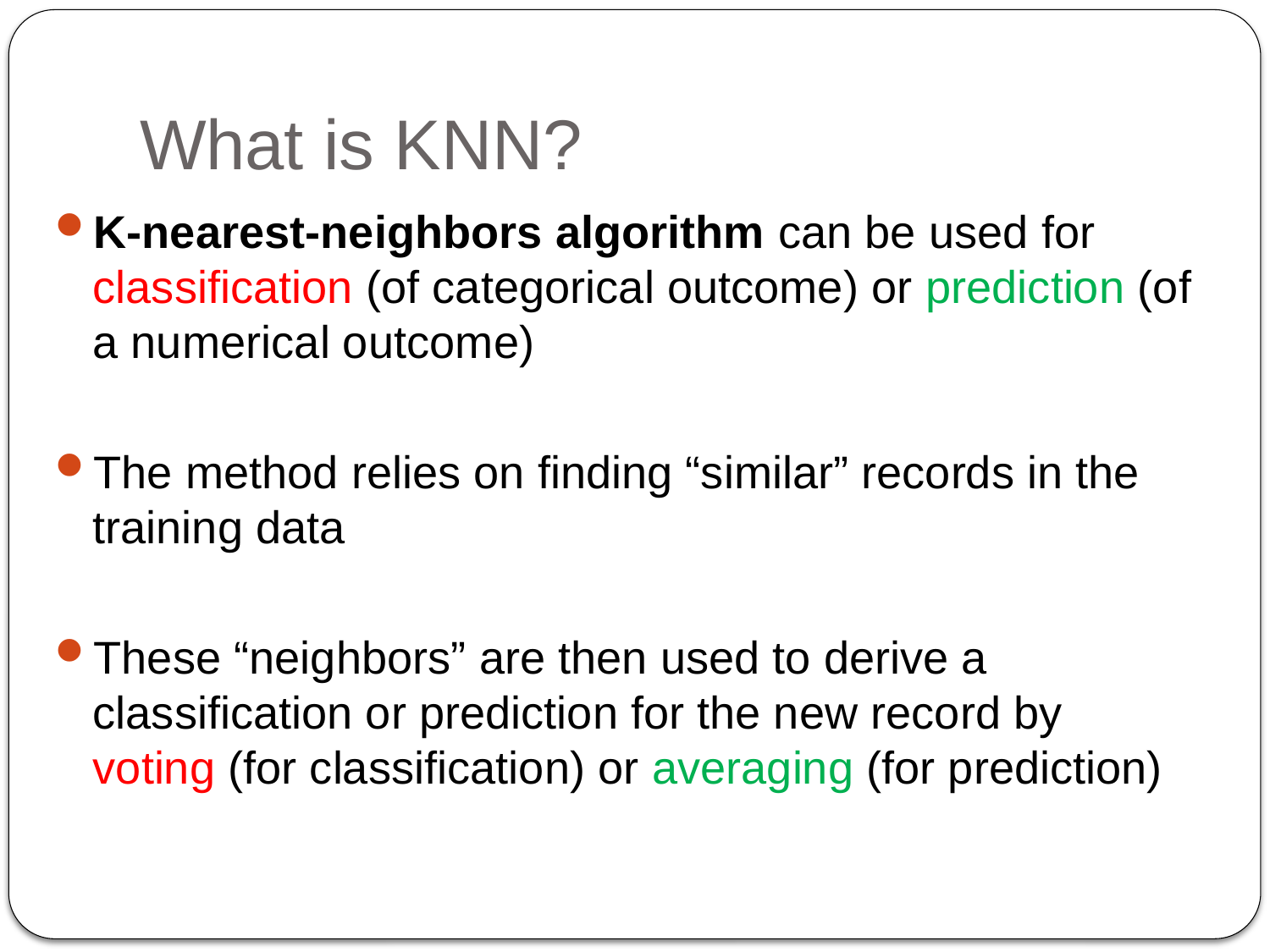

# What is KNN?

K-nearest-neighbors algorithm can be used for classification (of categorical outcome) or prediction (of a numerical outcome)

The method relies on finding “similar” records in the training data

These “neighbors” are then used to derive a classification or prediction for the new record by voting (for classification) or averaging (for prediction)